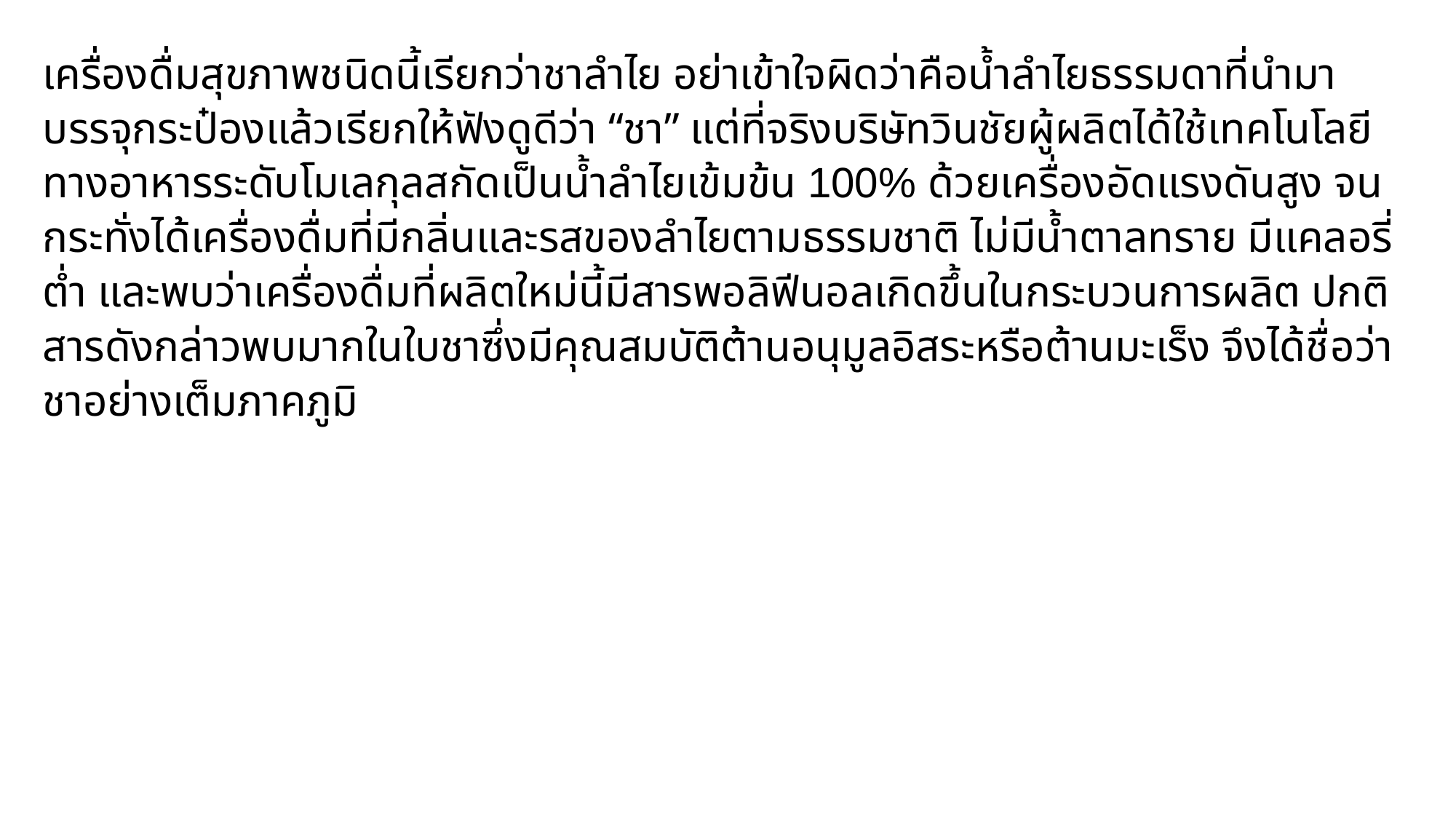

เครื่องดื่มสุขภาพชนิดนี้เรียกว่าชาลำไย อย่าเข้าใจผิดว่าคือน้ำลำไยธรรมดาที่นำมาบรรจุกระป๋องแล้วเรียกให้ฟังดูดีว่า “ชา” แต่ที่จริงบริษัทวินชัยผู้ผลิตได้ใช้เทคโนโลยีทางอาหารระดับโมเลกุลสกัดเป็นน้ำลำไยเข้มข้น 100% ด้วยเครื่องอัดแรงดันสูง จนกระทั่งได้เครื่องดื่มที่มีกลิ่นและรสของลำไยตามธรรมชาติ ไม่มีน้ำตาลทราย มีแคลอรี่ต่ำ และพบว่าเครื่องดื่มที่ผลิตใหม่นี้มีสารพอลิฟีนอลเกิดขึ้นในกระบวนการผลิต ปกติสารดังกล่าวพบมากในใบชาซึ่งมีคุณสมบัติต้านอนุมูลอิสระหรือต้านมะเร็ง จึงได้ชื่อว่าชาอย่างเต็มภาคภูมิ